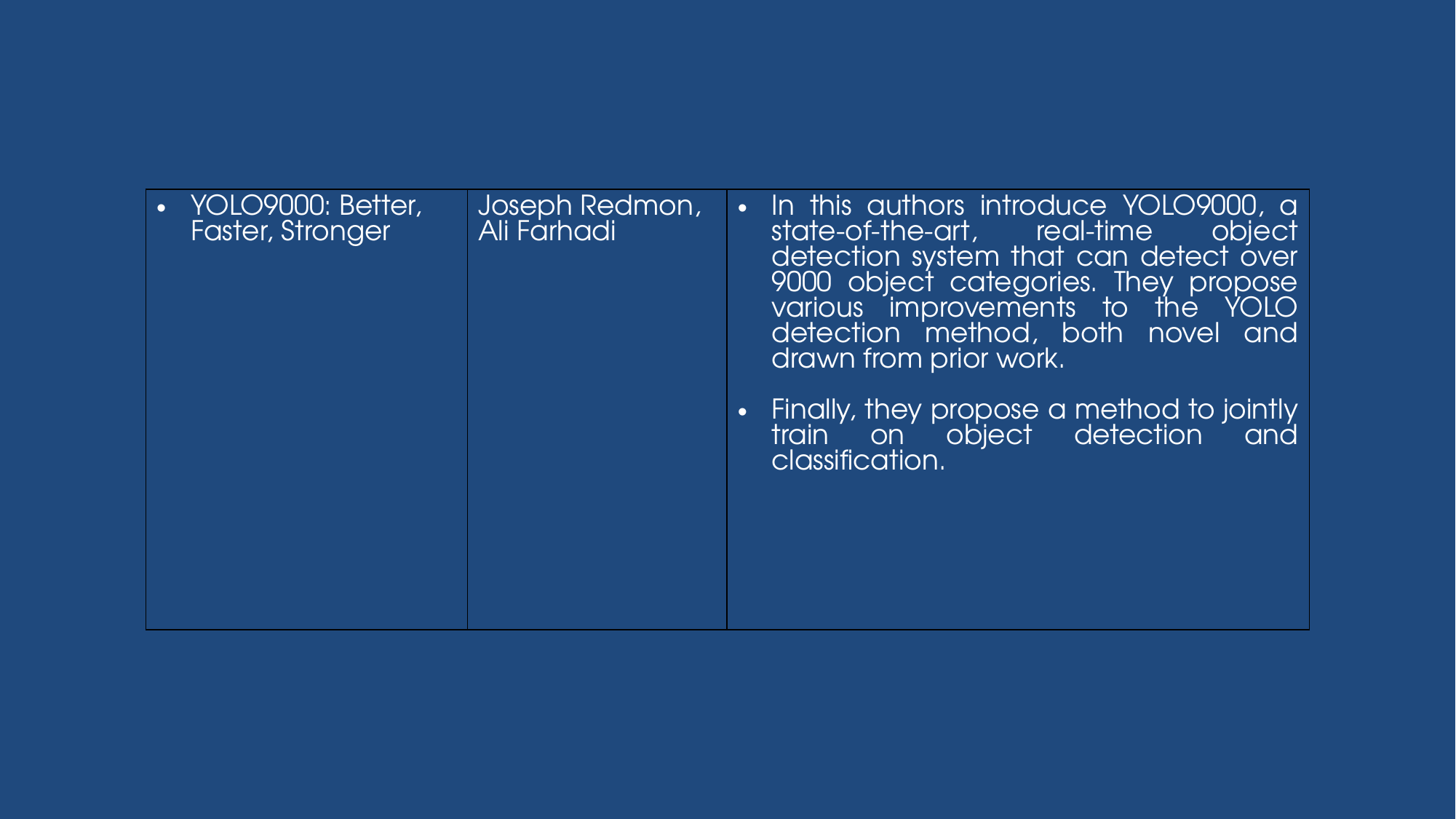

| YOLO9000: Better, Faster, Stronger | Joseph Redmon, Ali Farhadi | In this authors introduce YOLO9000, a state-of-the-art, real-time object detection system that can detect over 9000 object categories. They propose various improvements to the YOLO detection method, both novel and drawn from prior work. Finally, they propose a method to jointly train on object detection and classification. |
| --- | --- | --- |